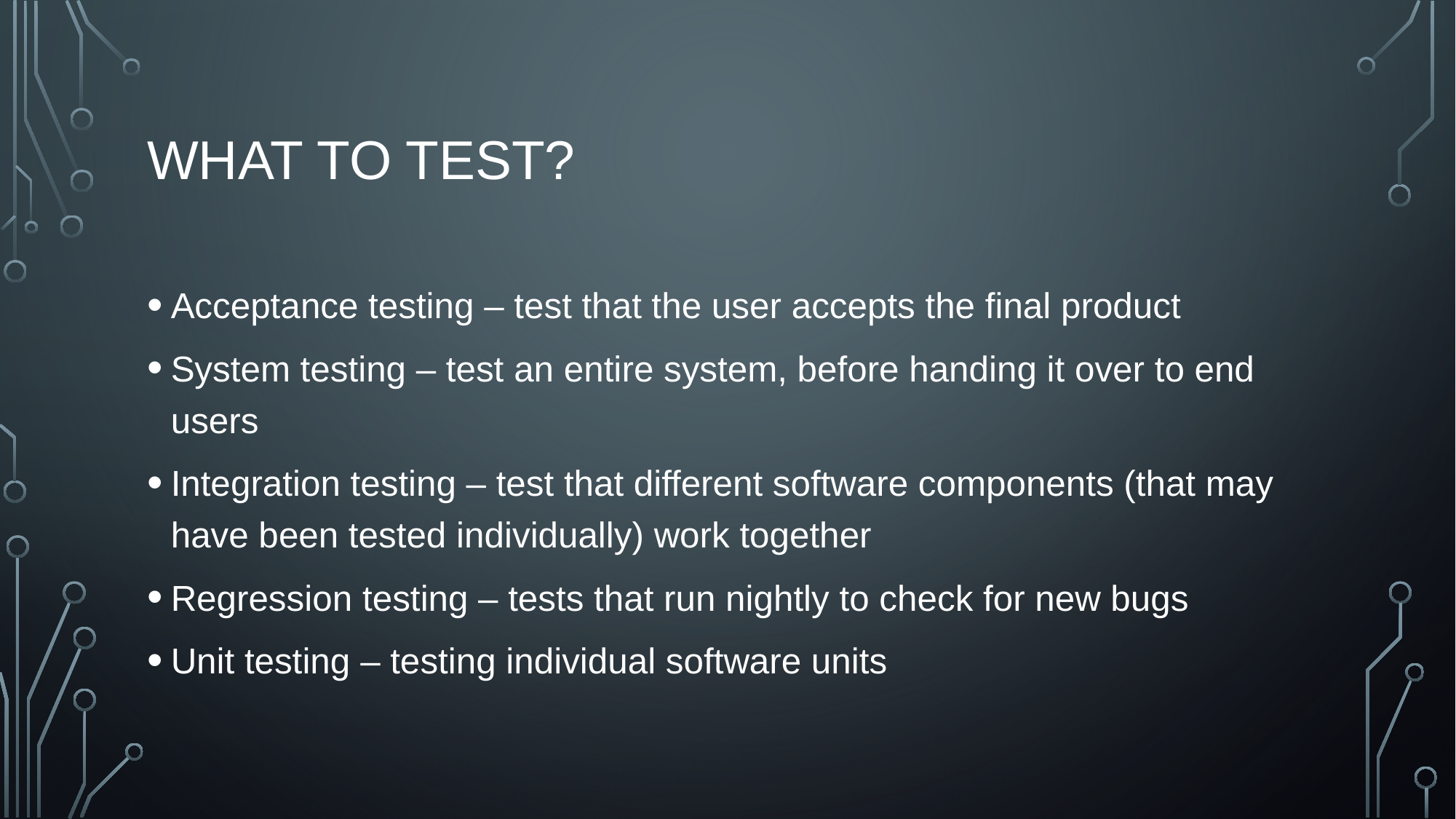

# What to test?
Acceptance testing – test that the user accepts the final product
System testing – test an entire system, before handing it over to end users
Integration testing – test that different software components (that may have been tested individually) work together
Regression testing – tests that run nightly to check for new bugs
Unit testing – testing individual software units